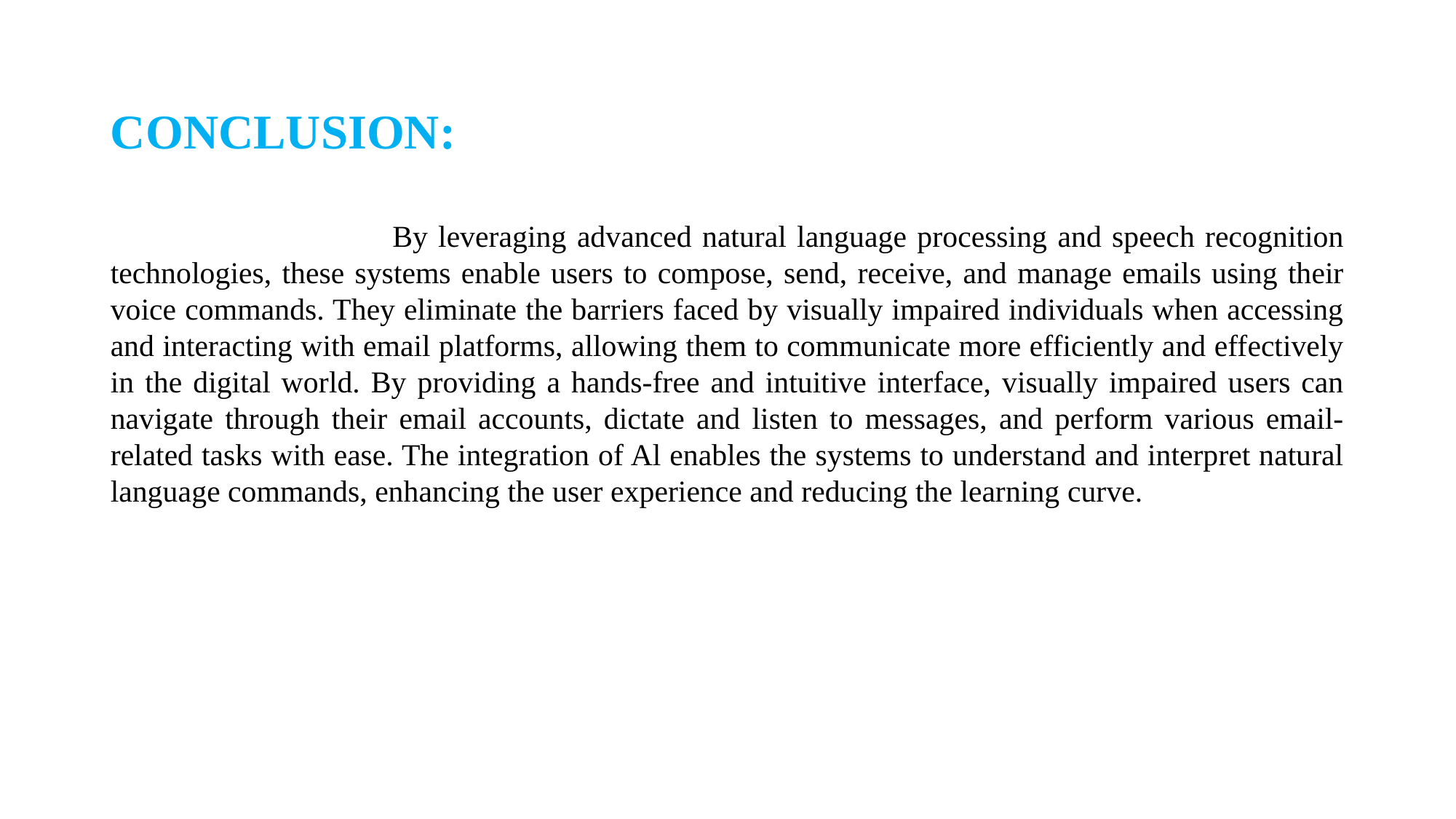

CONCLUSION:

                           By leveraging advanced natural language processing and speech recognition technologies, these systems enable users to compose, send, receive, and manage emails using their voice commands. They eliminate the barriers faced by visually impaired individuals when accessing and interacting with email platforms, allowing them to communicate more efficiently and effectively in the digital world. By providing a hands-free and intuitive interface, visually impaired users can navigate through their email accounts, dictate and listen to messages, and perform various email-related tasks with ease. The integration of Al enables the systems to understand and interpret natural language commands, enhancing the user experience and reducing the learning curve.